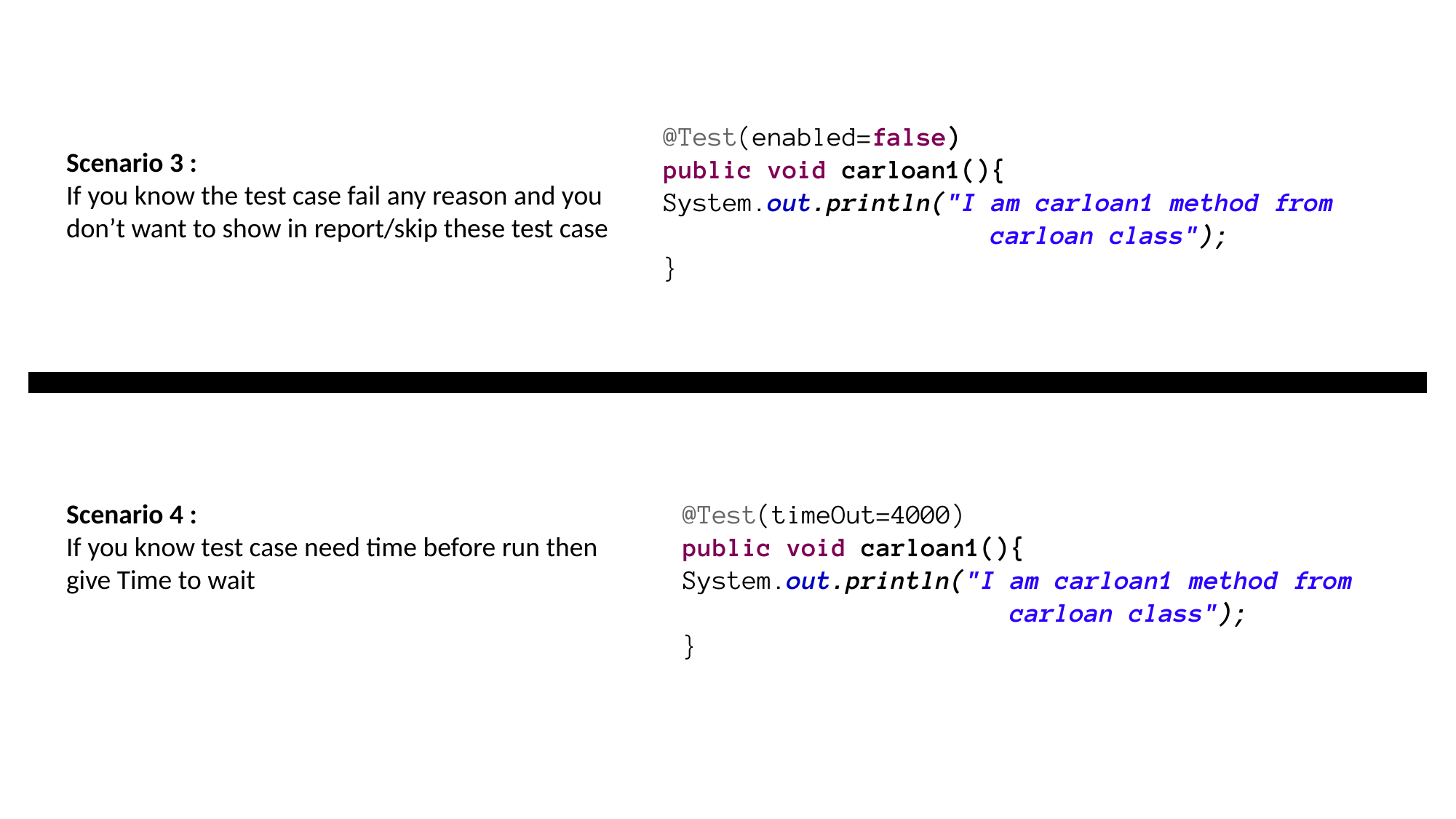

@Test(enabled=false)
public void carloan1(){
System.out.println("I am carloan1 method from 			carloan class");
}
Scenario 3 :
If you know the test case fail any reason and you don’t want to show in report/skip these test case

Scenario 4 :
If you know test case need time before run then give Time to wait

@Test(timeOut=4000)
public void carloan1(){
System.out.println("I am carloan1 method from 			carloan class");
}